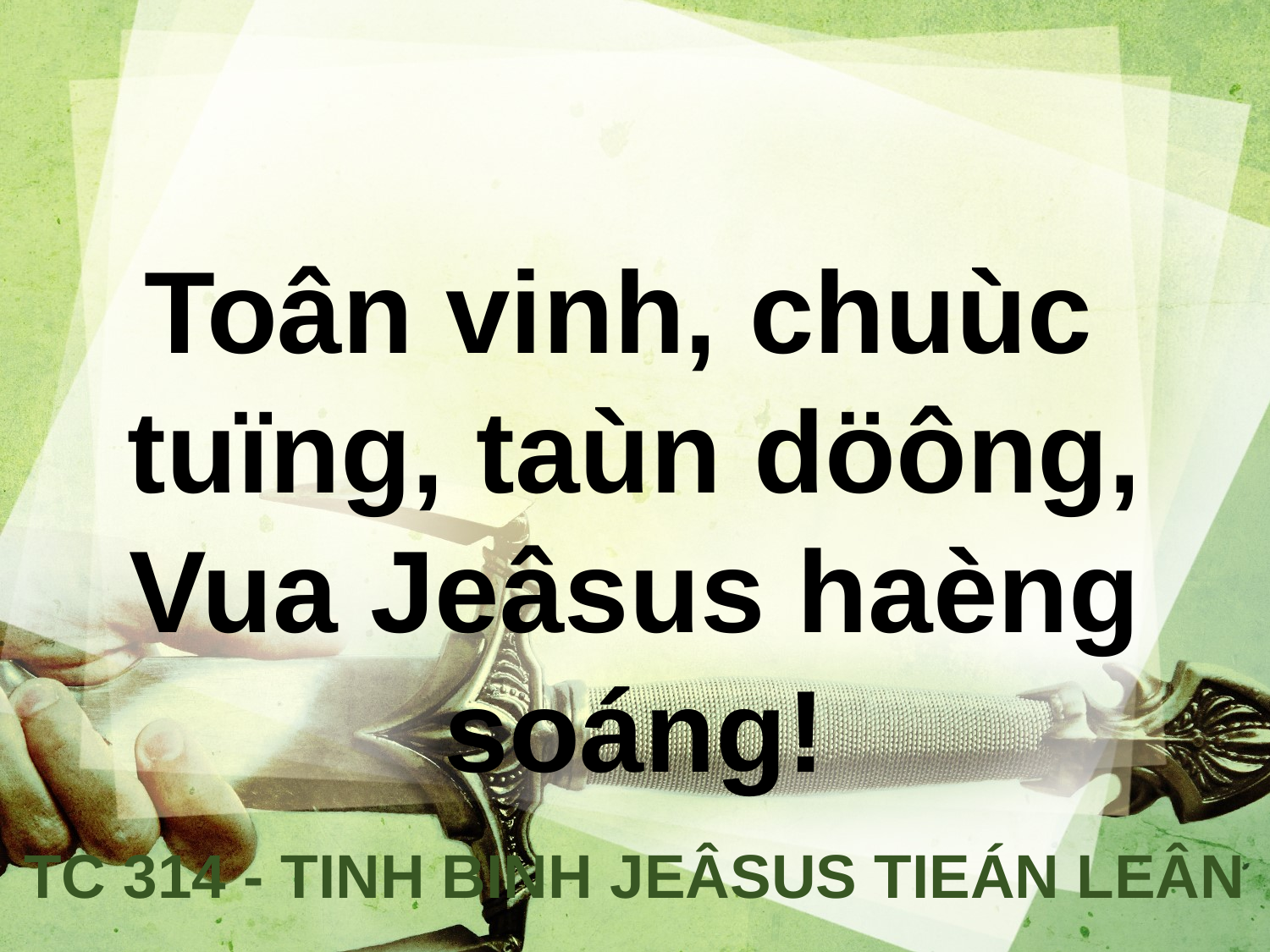

Toân vinh, chuùc
tuïng, taùn döông,
Vua Jeâsus haèng soáng!
TC 314 - TINH BINH JEÂSUS TIEÁN LEÂN